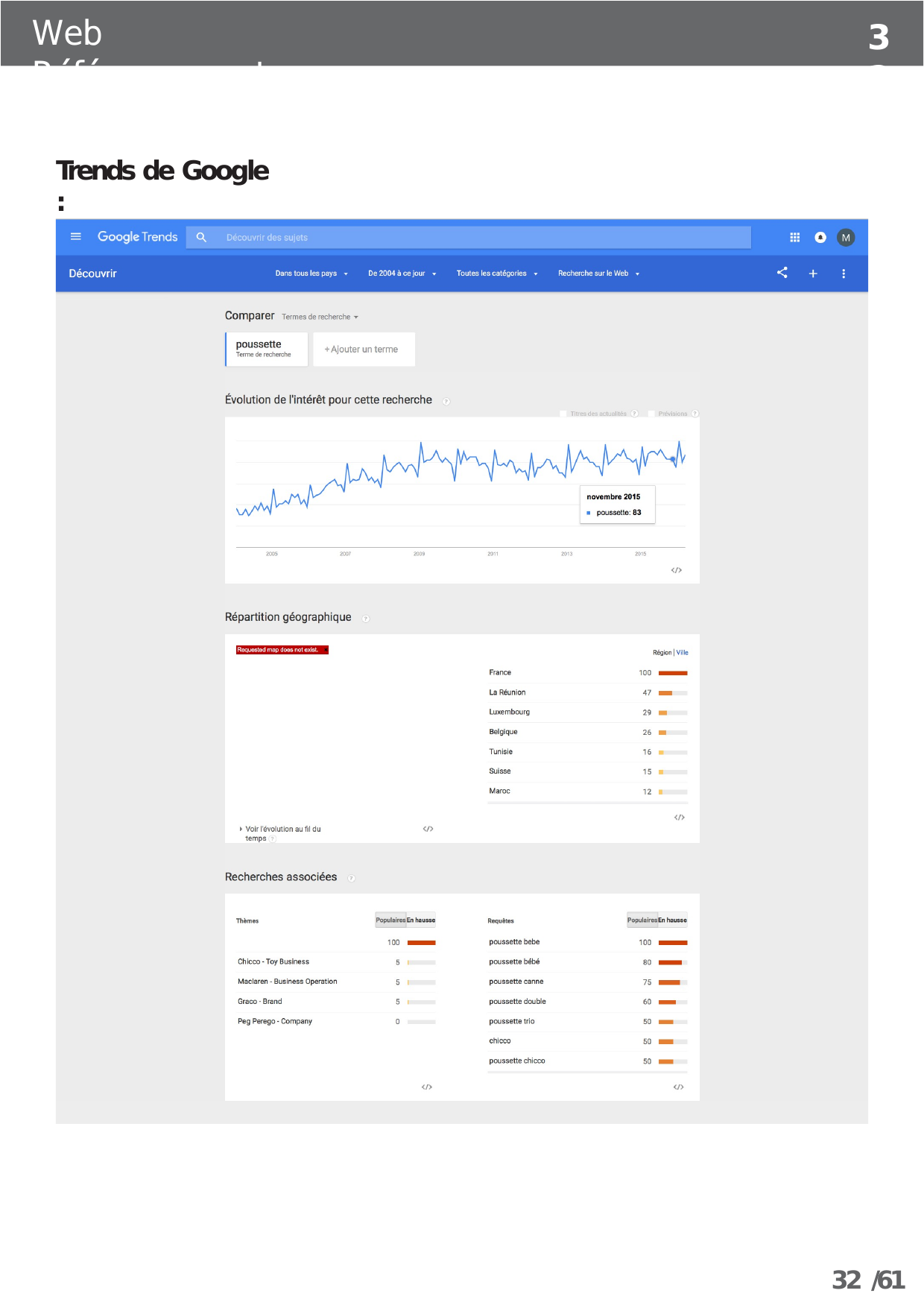

Web Référencement
32
Trends de Google :

32 /61